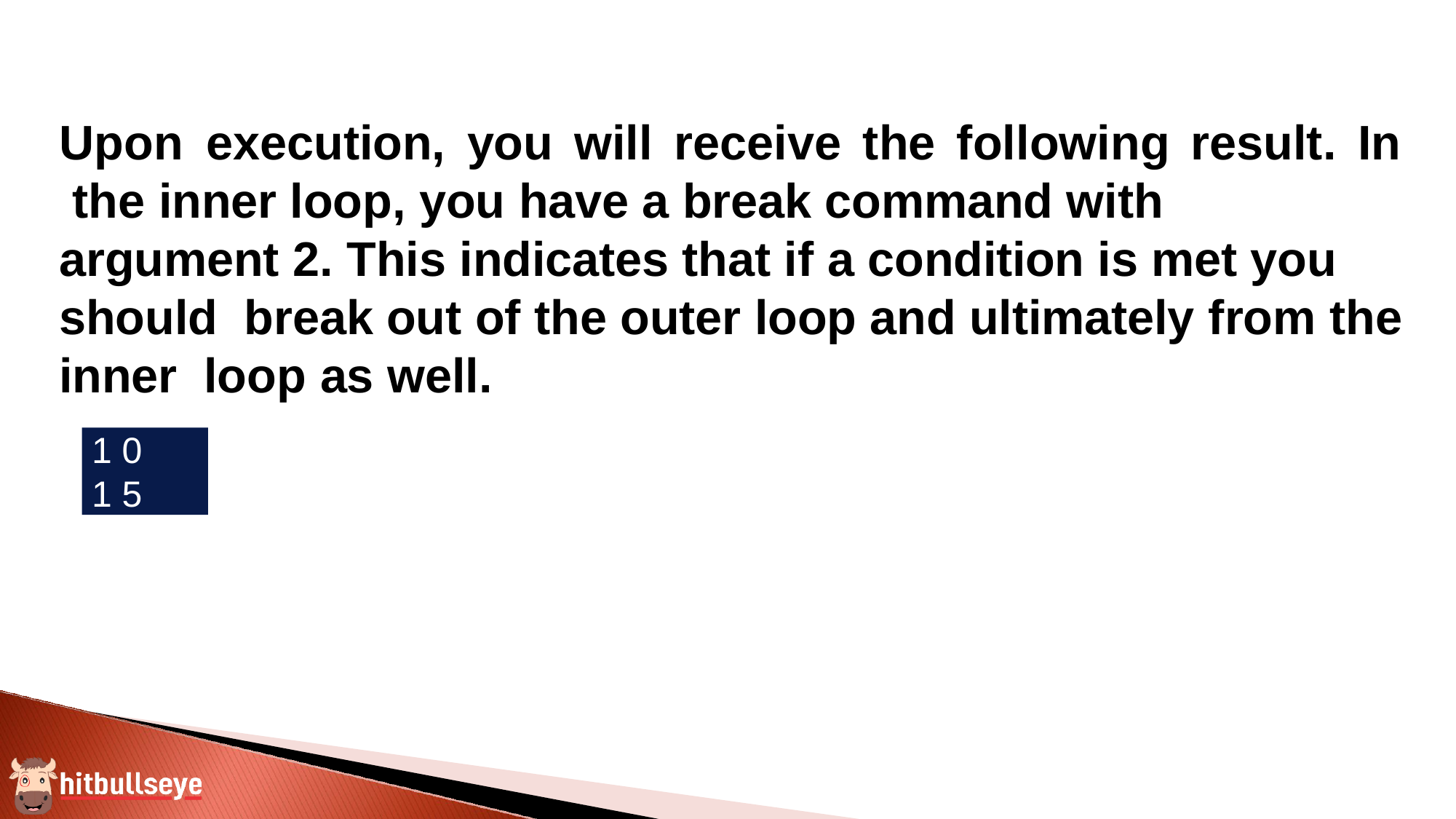

# Upon	execution,	you	will	receive	the	following	result.	In  the inner loop, you have a break command with argument 2. This indicates that if a condition is met you should  break out of the outer loop and ultimately from the inner  loop as well.
1 0
1 5